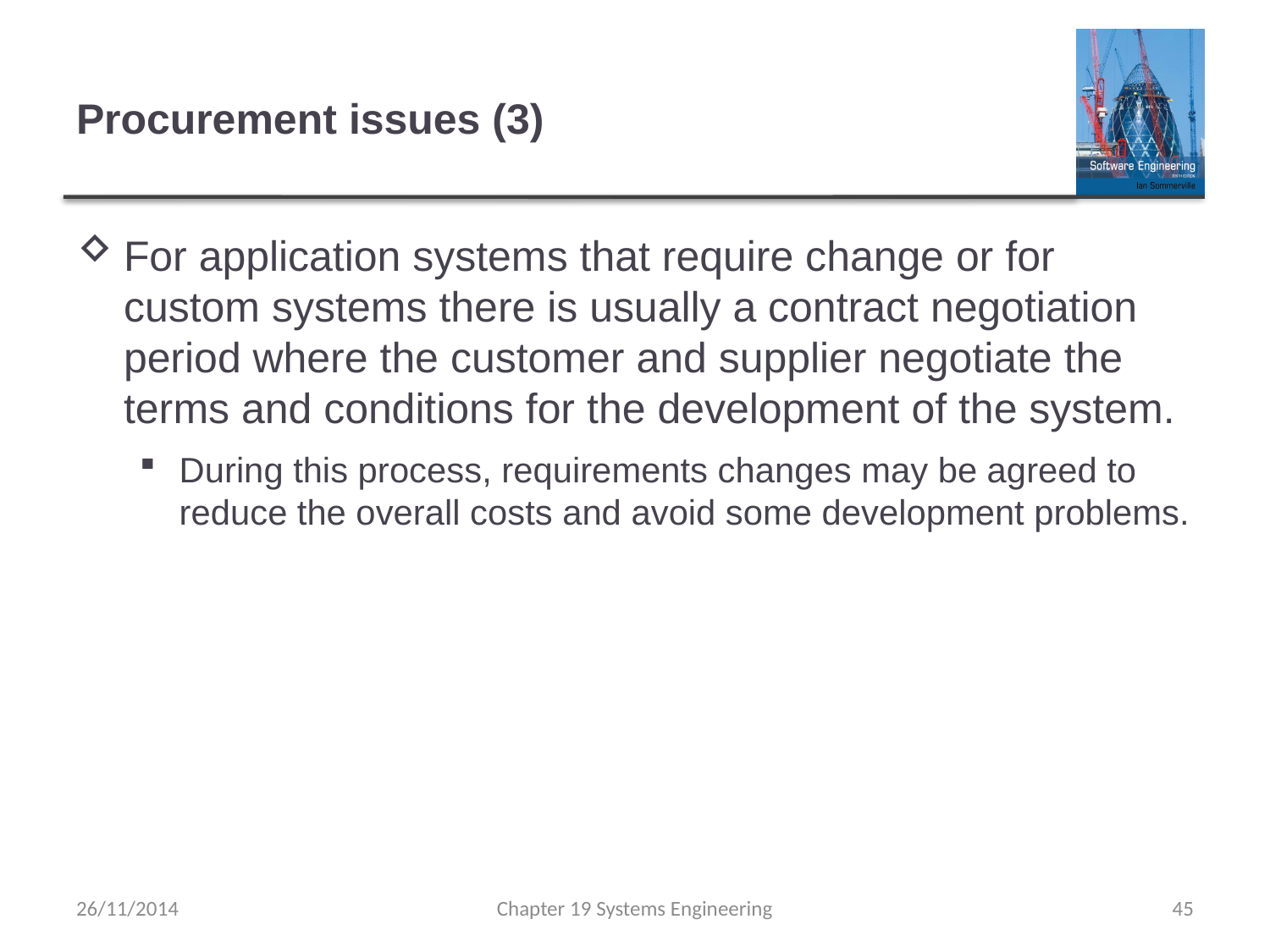

# Procurement issues (3)
For application systems that require change or for custom systems there is usually a contract negotiation period where the customer and supplier negotiate the terms and conditions for the development of the system.
During this process, requirements changes may be agreed to reduce the overall costs and avoid some development problems.

26/11/2014
Chapter 19 Systems Engineering
45